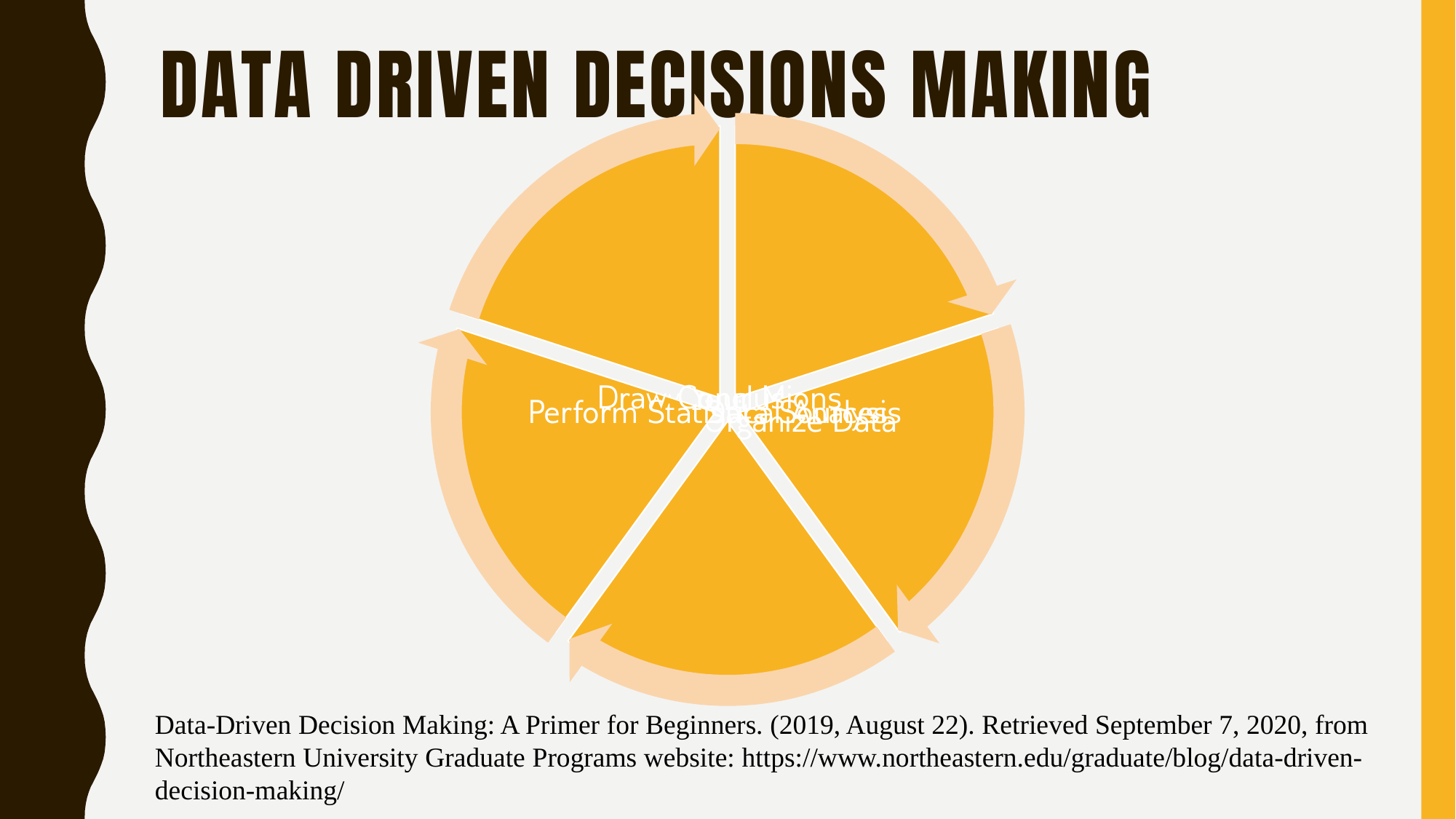

# Data Driven Decisions Making
Know Your Mission
Identify Data Sources
Clean and Organize Data
Perform Statistical Analysis
Draw Conclusions
Data-Driven Decision Making: A Primer for Beginners. (2019, August 22). Retrieved September 7, 2020, from Northeastern University Graduate Programs website: https://www.northeastern.edu/graduate/blog/data-driven-decision-making/
‌